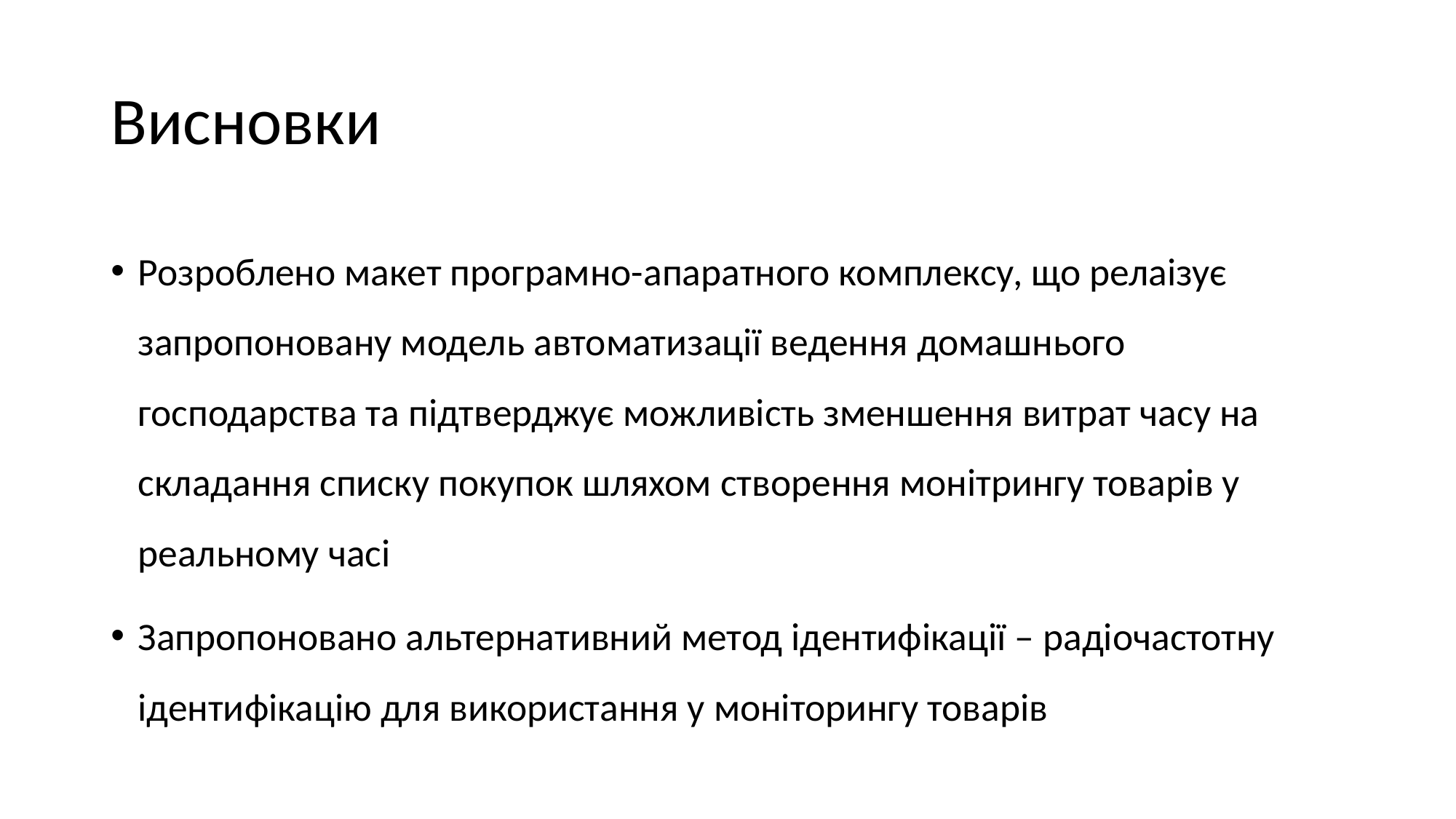

# Висновки
Розроблено макет програмно-апаратного комплексу, що релаізує запропоновану модель автоматизації ведення домашнього господарства та підтверджує можливість зменшення витрат часу на складання списку покупок шляхом створення монітрингу товарів у реальному часі
Запропоновано альтернативний метод ідентифікації – радіочастотну ідентифікацію для використання у моніторингу товарів